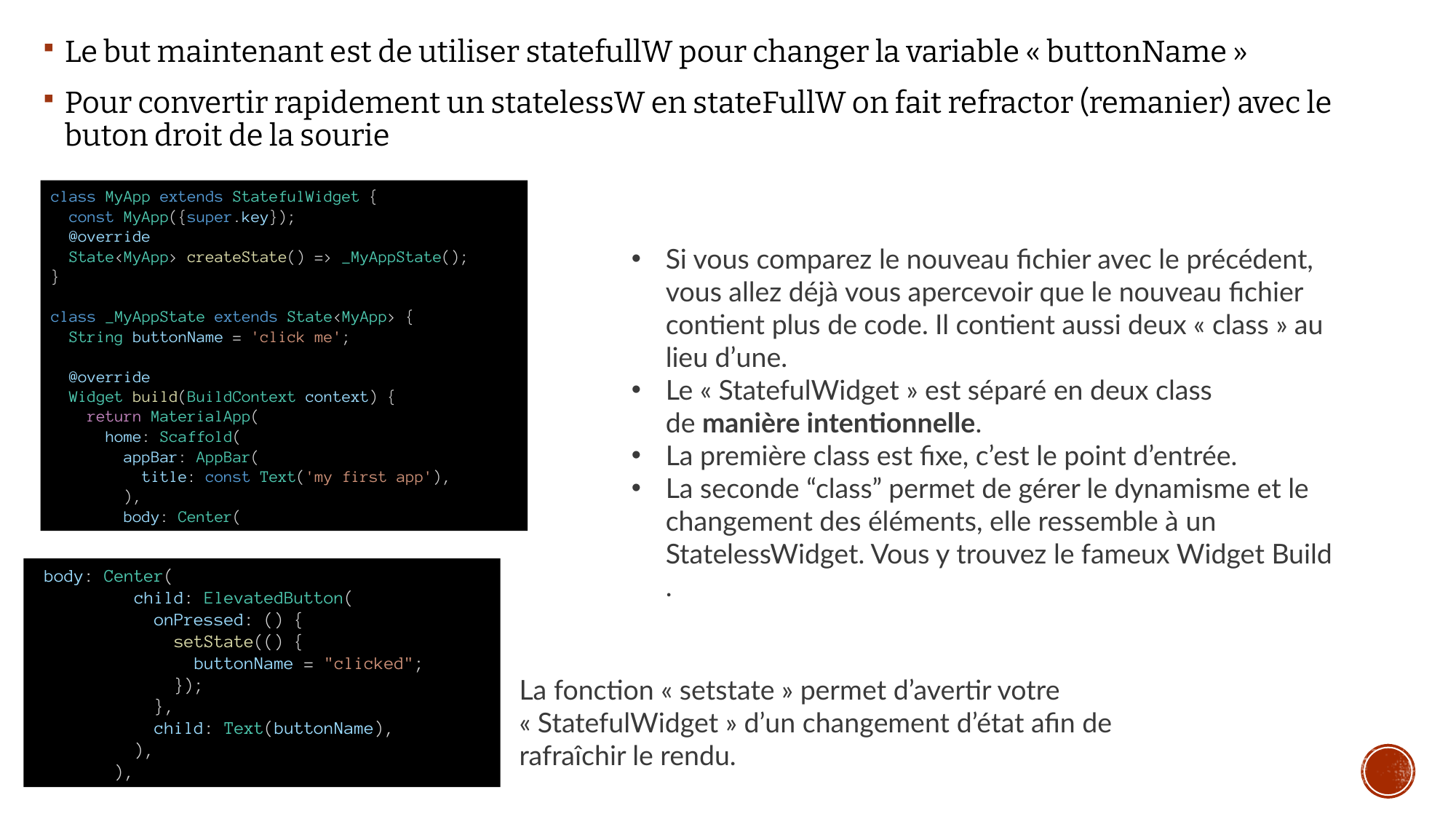

Le but maintenant est de utiliser statefullW pour changer la variable « buttonName »
Pour convertir rapidement un statelessW en stateFullW on fait refractor (remanier) avec le buton droit de la sourie
class MyApp extends StatefulWidget {
  const MyApp({super.key});
  @override
  State<MyApp> createState() => _MyAppState();
}
class _MyAppState extends State<MyApp> {
  String buttonName = 'click me';
  @override
  Widget build(BuildContext context) {
    return MaterialApp(
      home: Scaffold(
        appBar: AppBar(
          title: const Text('my first app'),
        ),
        body: Center(
Si vous comparez le nouveau fichier avec le précédent, vous allez déjà vous apercevoir que le nouveau fichier contient plus de code. Il contient aussi deux « class » au lieu d’une.
Le « StatefulWidget » est séparé en deux class de manière intentionnelle.
La première class est fixe, c’est le point d’entrée.
La seconde “class” permet de gérer le dynamisme et le changement des éléments, elle ressemble à un StatelessWidget. Vous y trouvez le fameux Widget Build .

 body: Center(
          child: ElevatedButton(
            onPressed: () {
              setState(() {
                buttonName = "clicked";
              });
            },
            child: Text(buttonName),
          ),
        ),
La fonction « setstate » permet d’avertir votre « StatefulWidget » d’un changement d’état afin de rafraîchir le rendu.